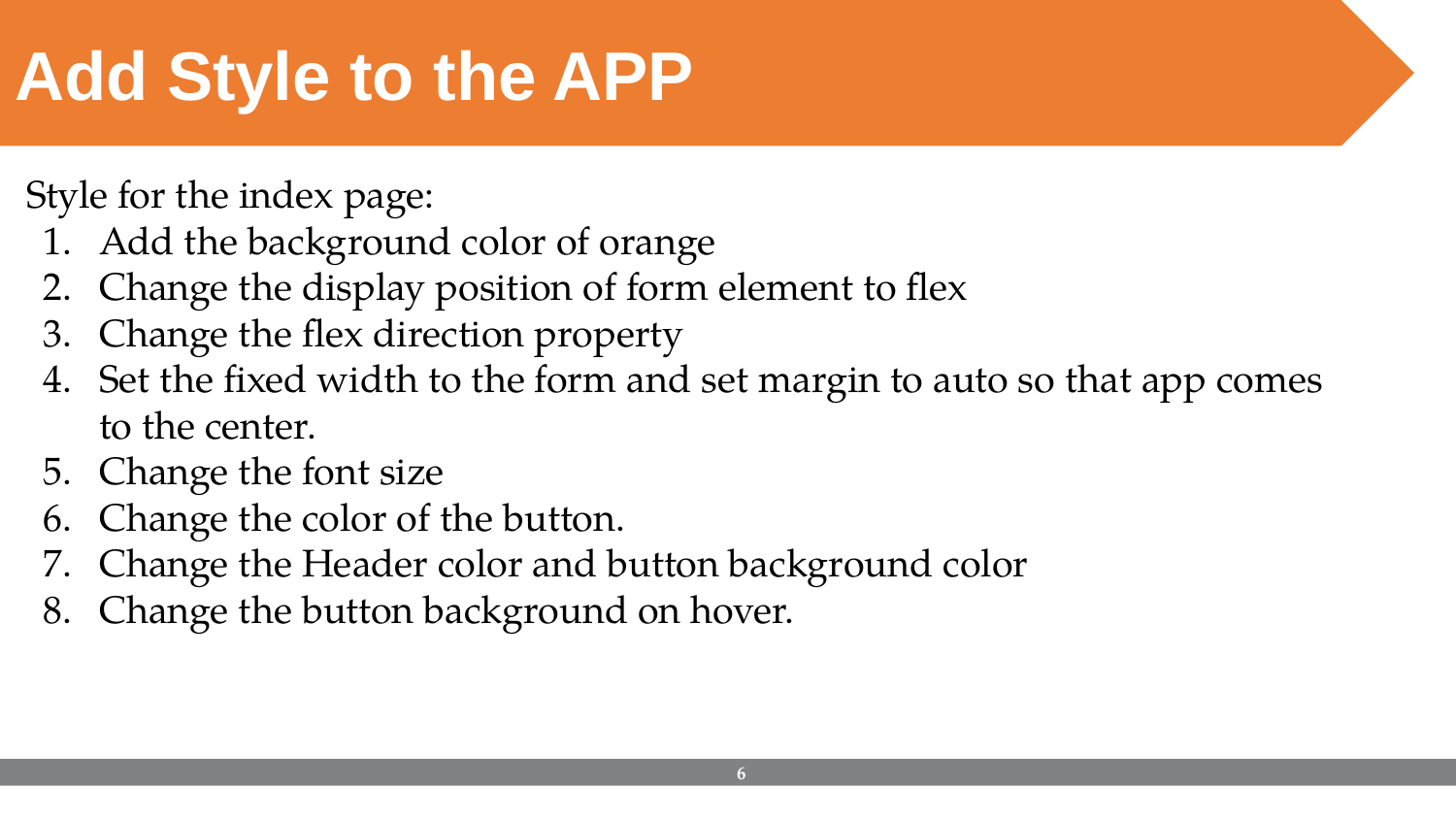

Add Style to the APP

Style for the index page:
Add the background color of orange
Change the display position of form element to flex
Change the flex direction property
Set the fixed width to the form and set margin to auto so that app comes to the center.
Change the font size
Change the color of the button.
Change the Header color and button background color
Change the button background on hover.
6